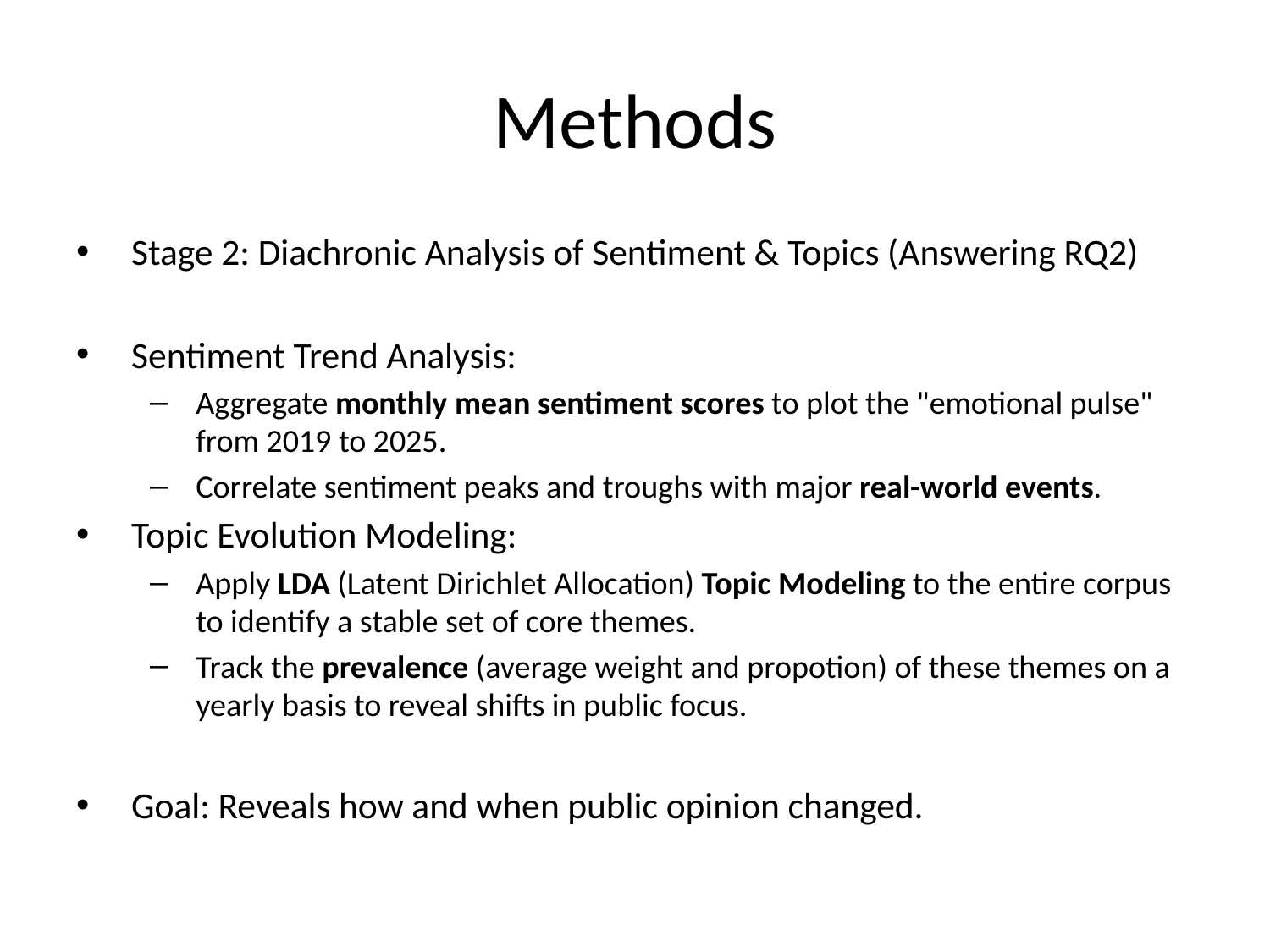

# Methods
Stage 2: Diachronic Analysis of Sentiment & Topics (Answering RQ2)

Sentiment Trend Analysis:
Aggregate monthly mean sentiment scores to plot the "emotional pulse" from 2019 to 2025.
Correlate sentiment peaks and troughs with major real-world events.
Topic Evolution Modeling:
Apply LDA (Latent Dirichlet Allocation) Topic Modeling to the entire corpus to identify a stable set of core themes.
Track the prevalence (average weight and propotion) of these themes on a yearly basis to reveal shifts in public focus.

Goal: Reveals how and when public opinion changed.